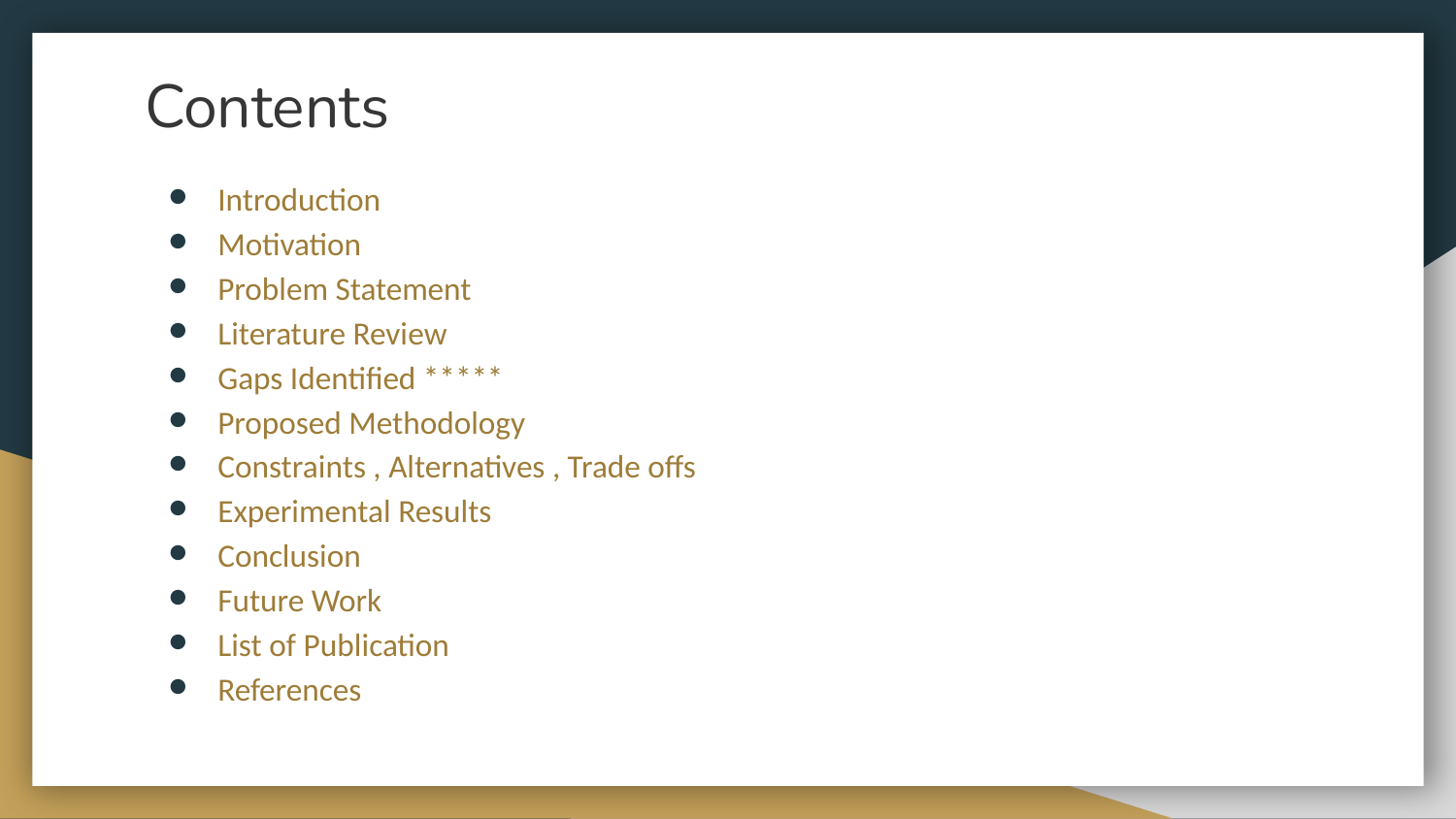

# Contents
Introduction
Motivation
Problem Statement
Literature Review
Gaps Identified *****
Proposed Methodology
Constraints , Alternatives , Trade offs
Experimental Results
Conclusion
Future Work
List of Publication
References